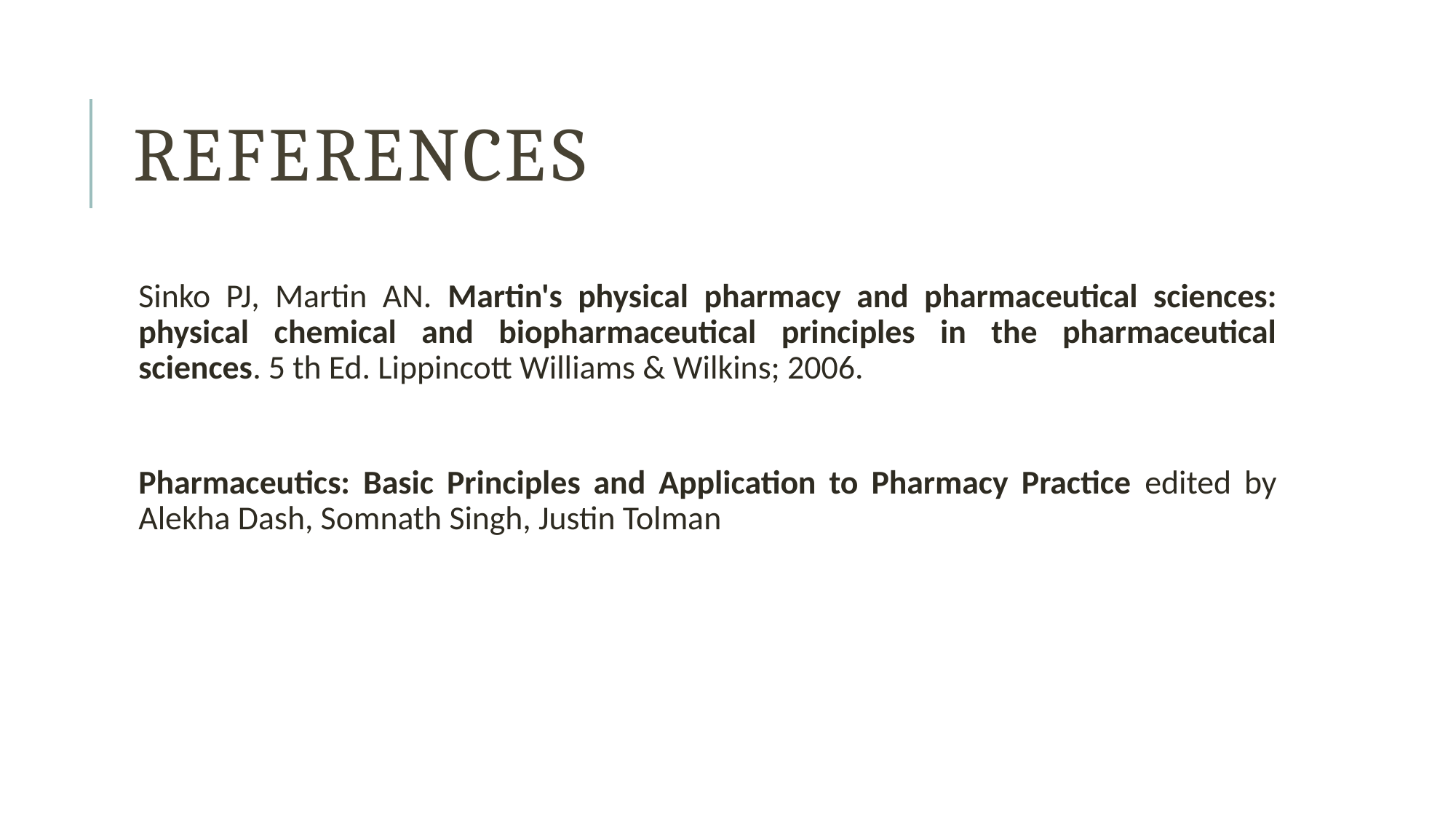

# References
Sinko PJ, Martin AN. Martin's physical pharmacy and pharmaceutical sciences: physical chemical and biopharmaceutical principles in the pharmaceutical sciences. 5 th Ed. Lippincott Williams & Wilkins; 2006.

Pharmaceutics: Basic Principles and Application to Pharmacy Practice edited by Alekha Dash, Somnath Singh, Justin Tolman